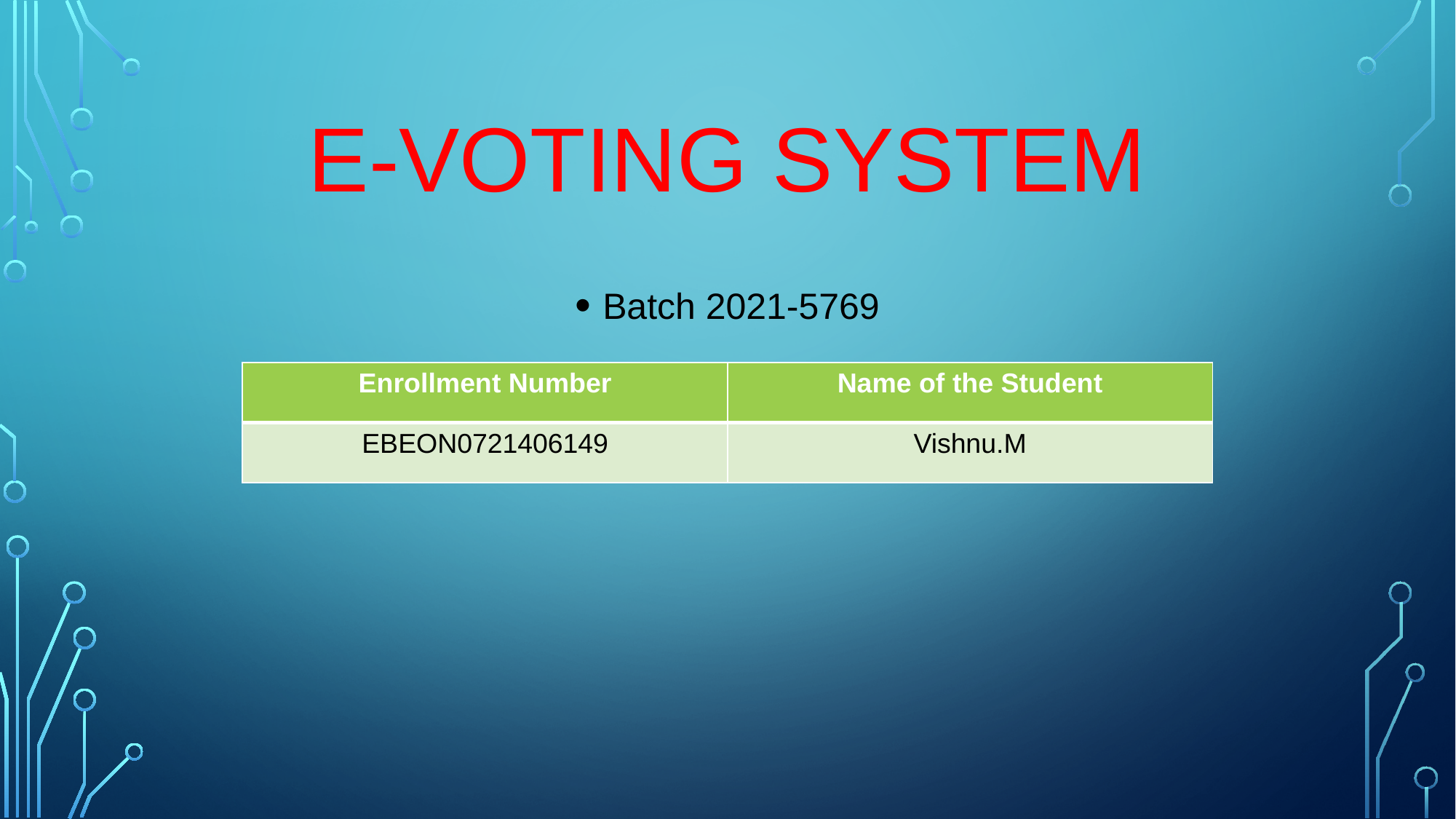

# E-Voting System
Batch 2021-5769

| Enrollment Number | Name of the Student |
| --- | --- |
| EBEON0721406149 | Vishnu.M |